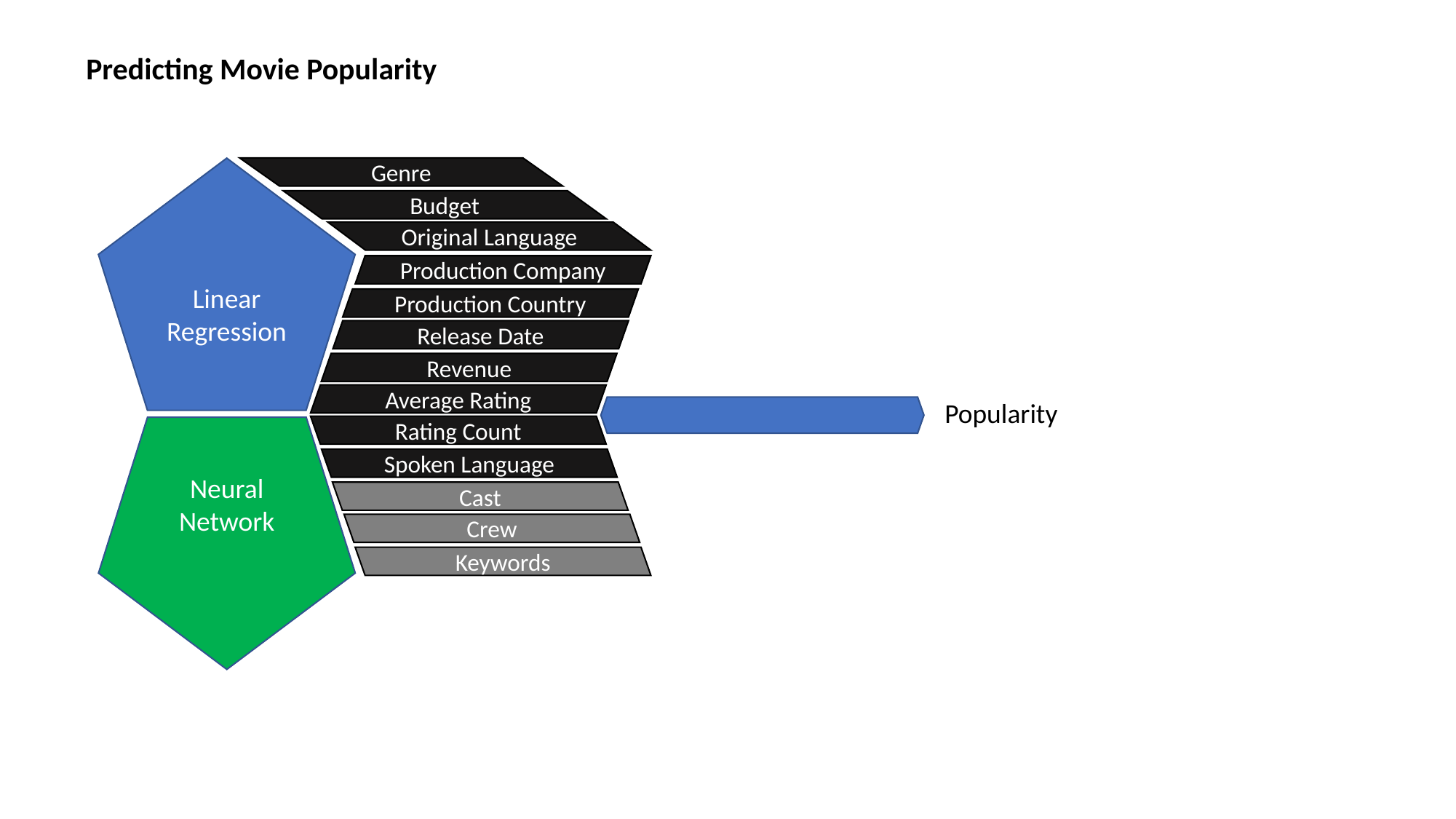

Predicting Movie Popularity
Genre
Linear Regression

Neural Network
Budget
Original Language
Production Company
Production Country
Release Date
Revenue
Average Rating
Popularity

Rating Count
Spoken Language
Cast
Crew
Keywords